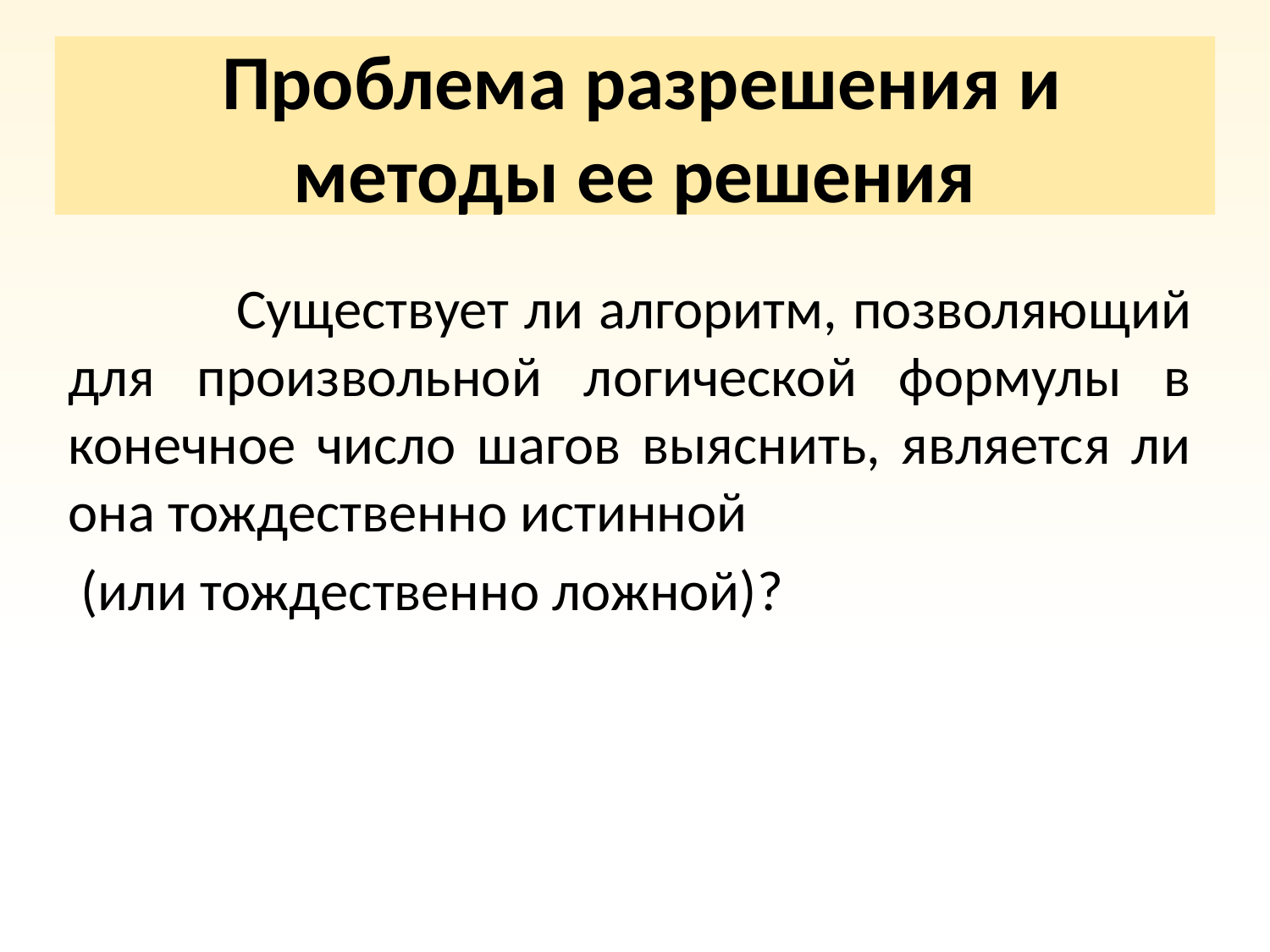

# Проблема разрешения и методы ее решения
           Существует ли алгоритм, позволяющий для произвольной логической формулы в конечное число шагов выяснить, является ли она тождественно истинной
 (или тождественно ложной)?